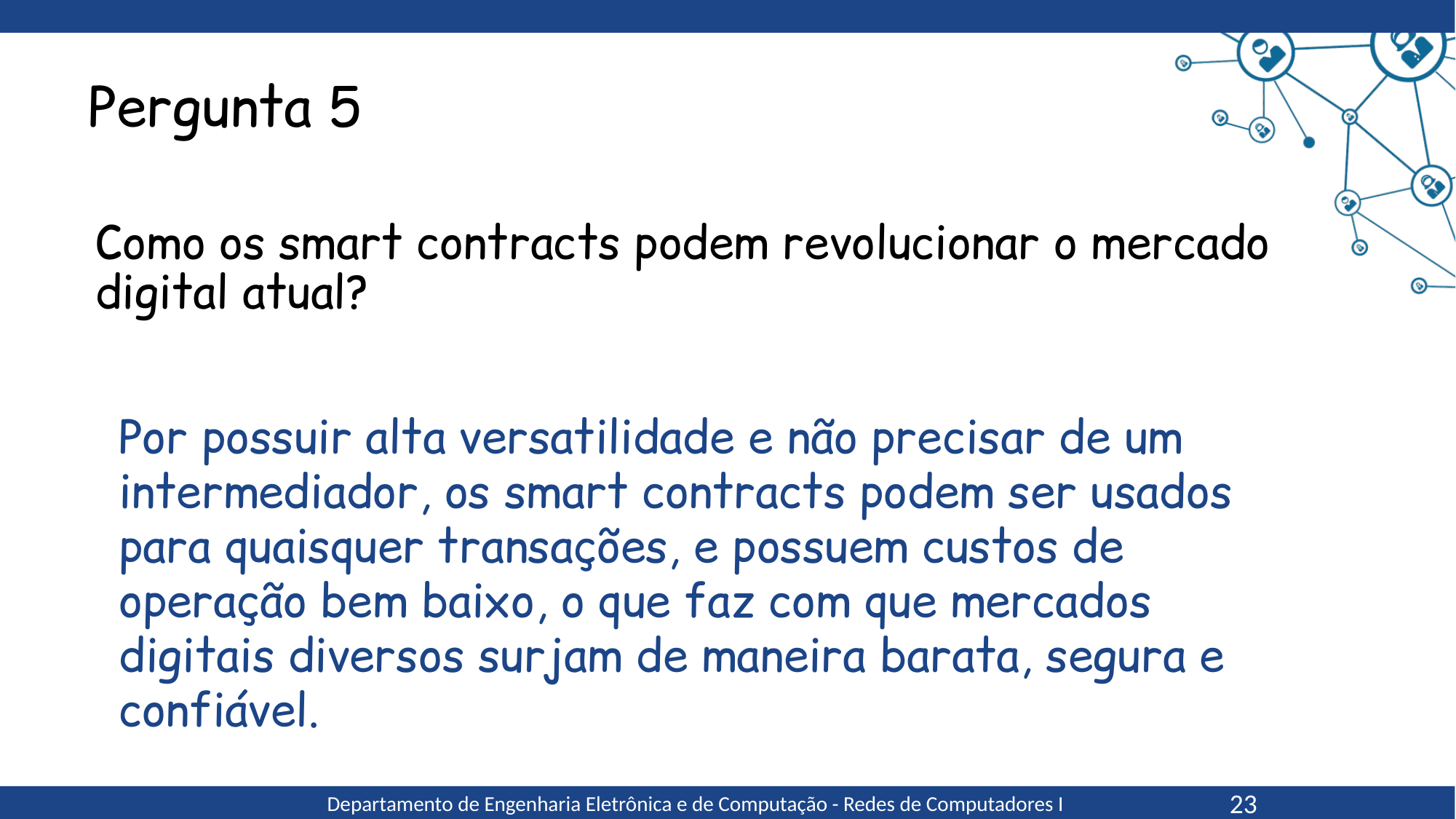

Pergunta 5
Como os smart contracts podem revolucionar o mercado digital atual?

Por possuir alta versatilidade e não precisar de um intermediador, os smart contracts podem ser usados para quaisquer transações, e possuem custos de operação bem baixo, o que faz com que mercados digitais diversos surjam de maneira barata, segura e confiável.
23